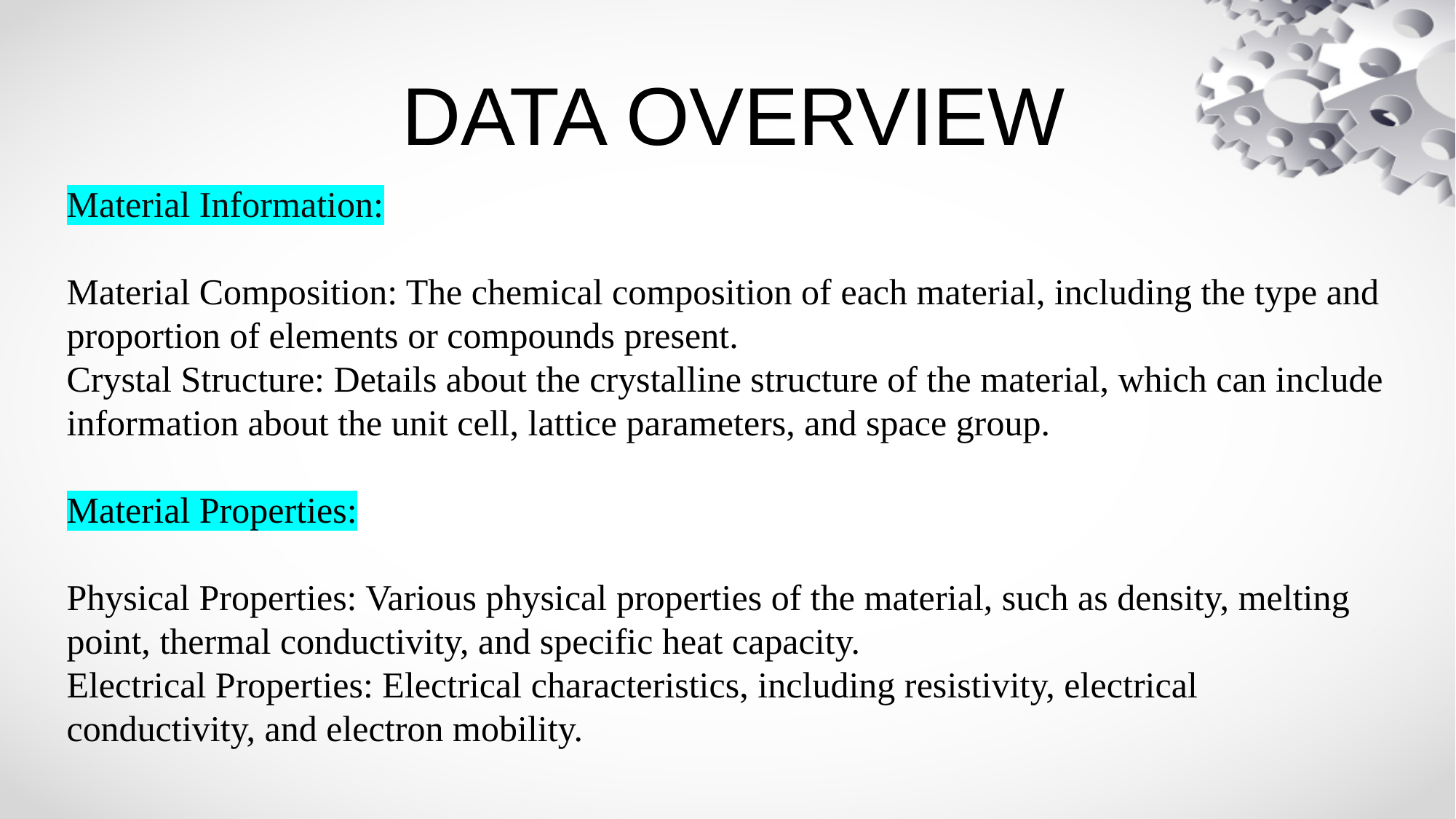

DATA OVERVIEW
Material Information:

Material Composition: The chemical composition of each material, including the type and proportion of elements or compounds present.
Crystal Structure: Details about the crystalline structure of the material, which can include information about the unit cell, lattice parameters, and space group.

Material Properties:

Physical Properties: Various physical properties of the material, such as density, melting point, thermal conductivity, and specific heat capacity.
Electrical Properties: Electrical characteristics, including resistivity, electrical conductivity, and electron mobility.